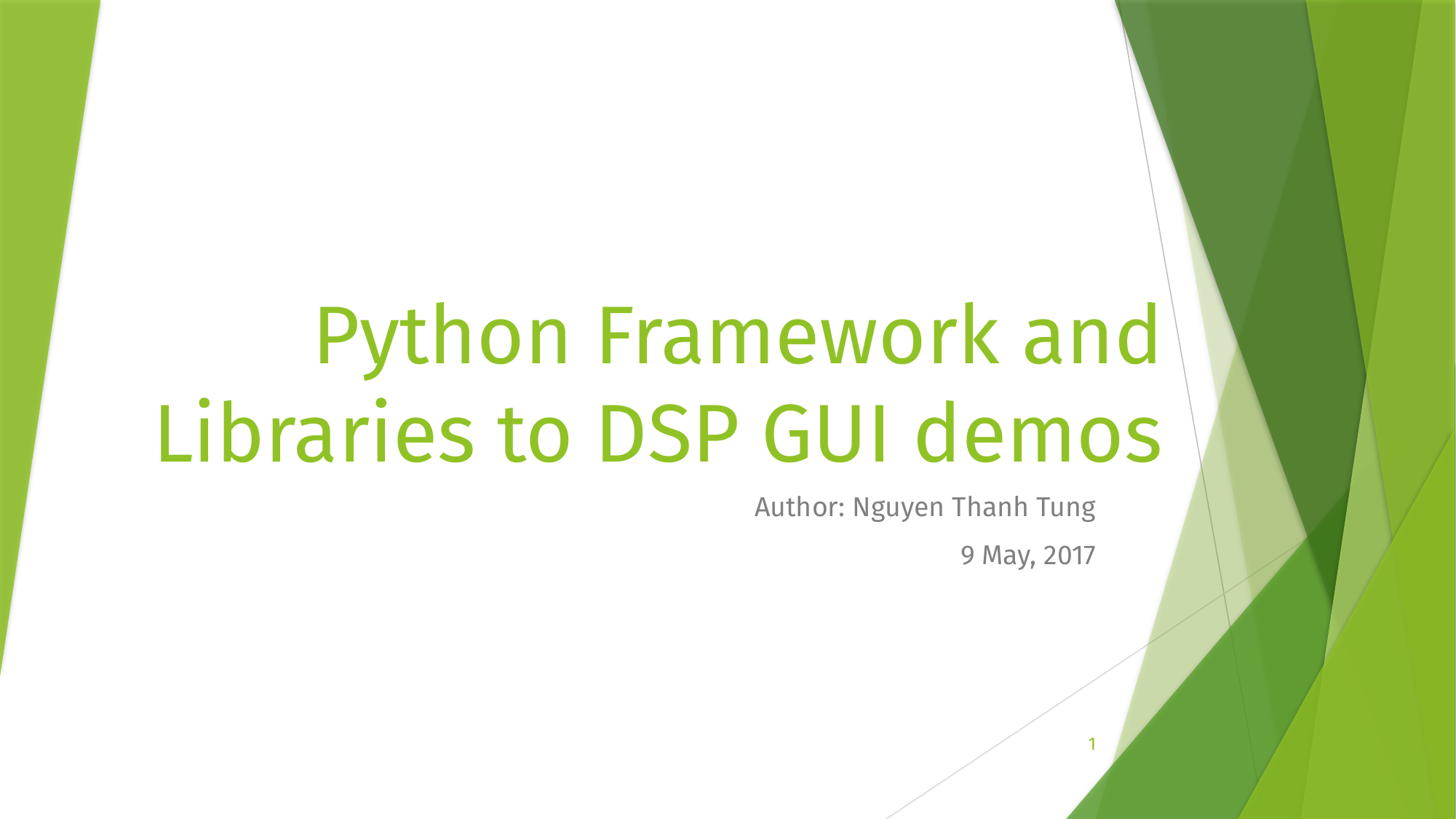

# Python Framework and Libraries to DSP GUI demos
Author: Nguyen Thanh Tung
9 May, 2017
1